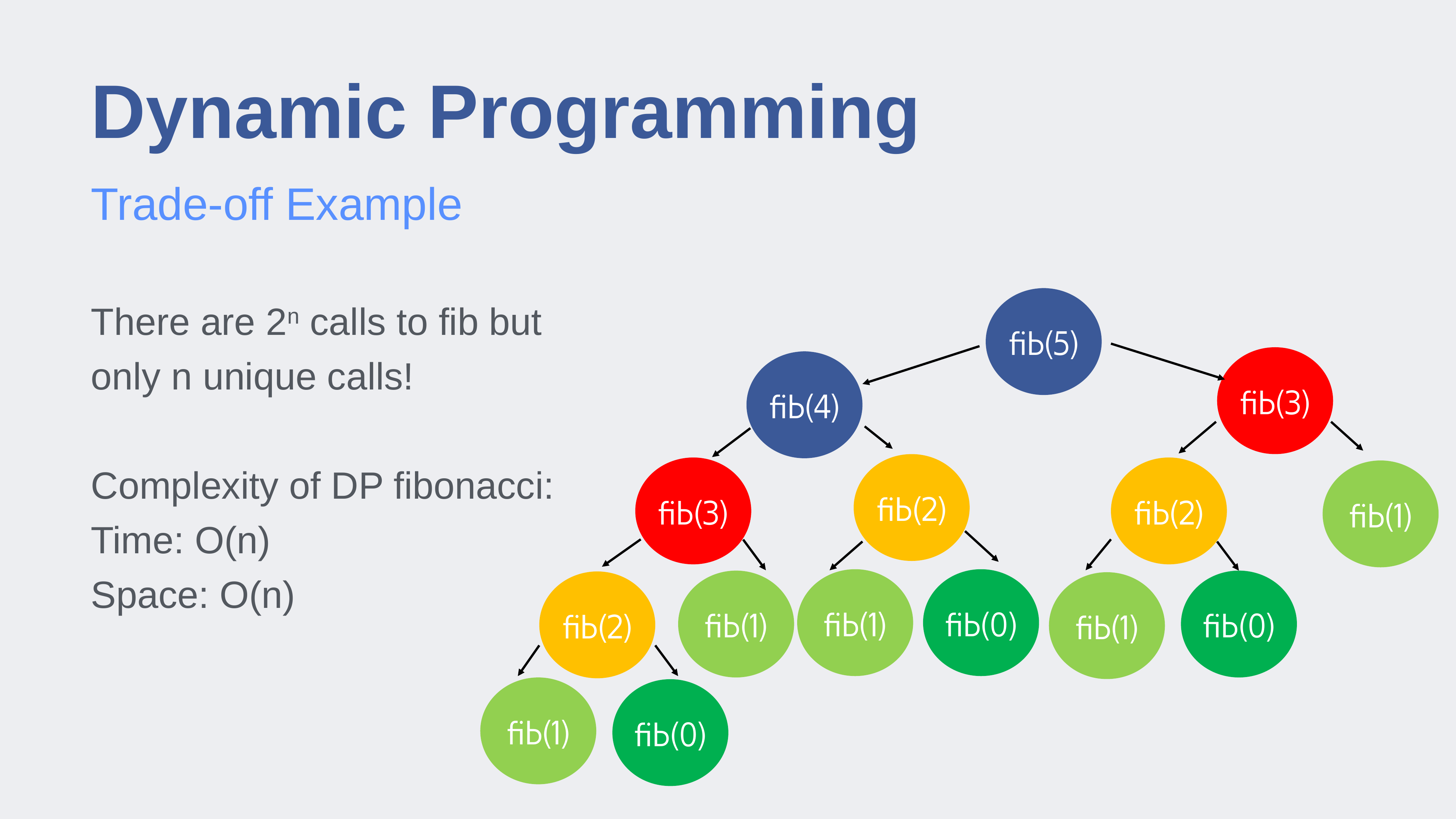

# Dynamic Programming
Trade-off Example
fib(5)
fib(3)
fib(4)
fib(2)
fib(3)
fib(2)
fib(1)
fib(1)
fib(0)
fib(1)
fib(0)
fib(2)
fib(1)
fib(1)
fib(0)
There are 2n calls to fib but only n unique calls!

Complexity of DP fibonacci:
Time: O(n)
Space: O(n)